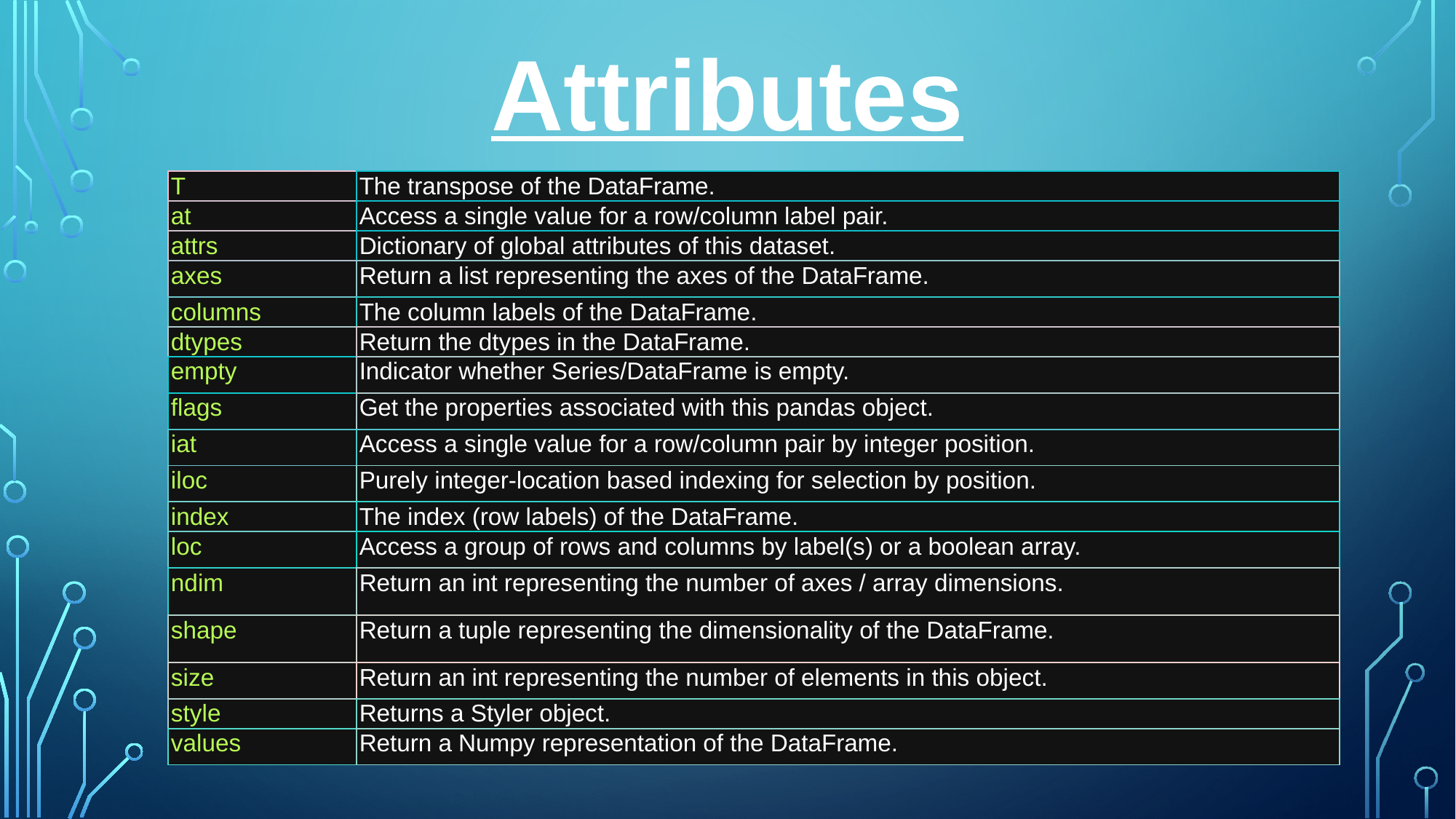

Attributes
| T | The transpose of the DataFrame. |
| --- | --- |
| at | Access a single value for a row/column label pair. |
| attrs | Dictionary of global attributes of this dataset. |
| axes | Return a list representing the axes of the DataFrame. |
| columns | The column labels of the DataFrame. |
| dtypes | Return the dtypes in the DataFrame. |
| empty | Indicator whether Series/DataFrame is empty. |
| flags | Get the properties associated with this pandas object. |
| iat | Access a single value for a row/column pair by integer position. |
| iloc | Purely integer-location based indexing for selection by position. |
| index | The index (row labels) of the DataFrame. |
| loc | Access a group of rows and columns by label(s) or a boolean array. |
| ndim | Return an int representing the number of axes / array dimensions. |
| shape | Return a tuple representing the dimensionality of the DataFrame. |
| size | Return an int representing the number of elements in this object. |
| style | Returns a Styler object. |
| values | Return a Numpy representation of the DataFrame. |